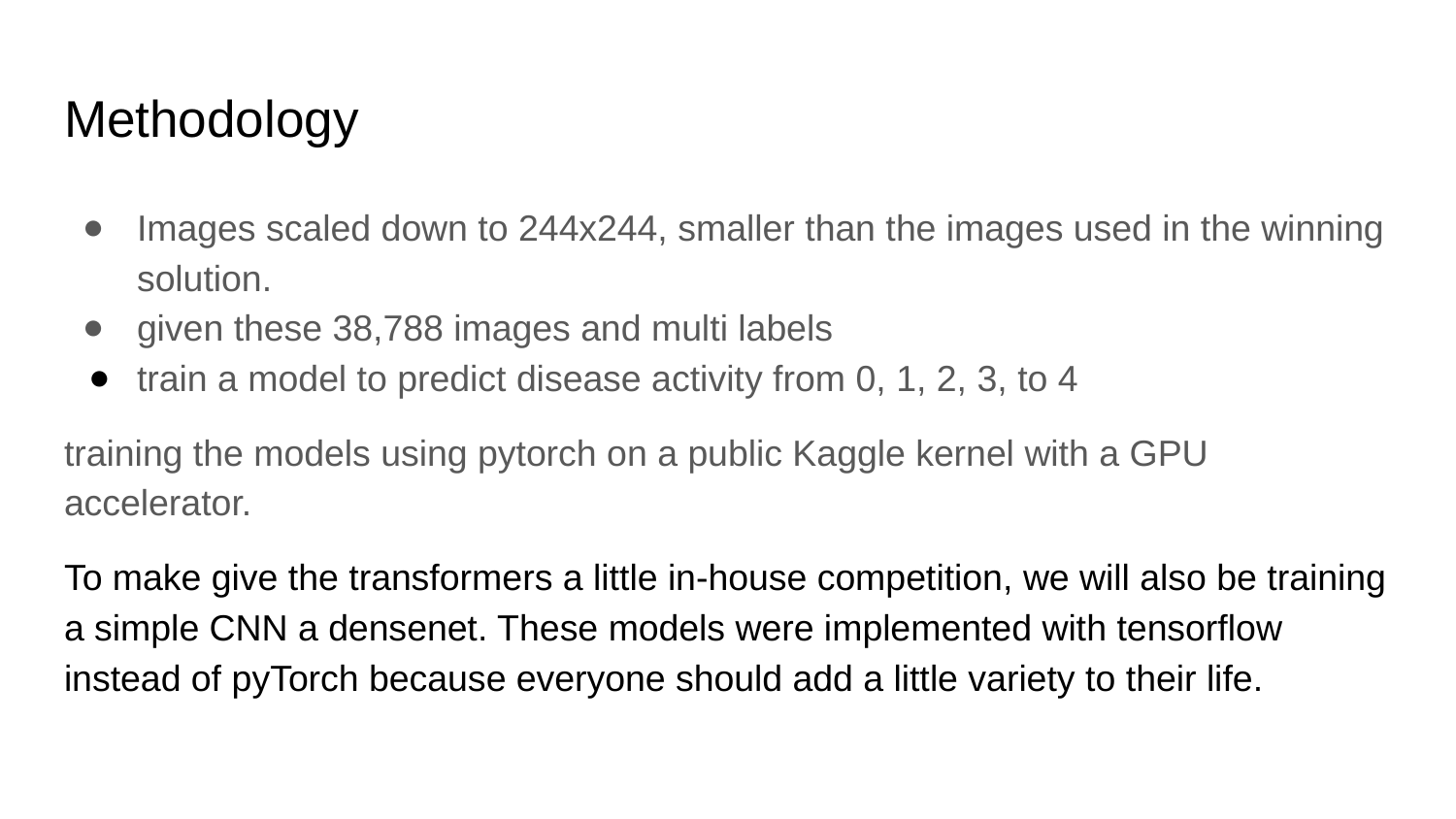

# Methodology
Images scaled down to 244x244, smaller than the images used in the winning solution.
given these 38,788 images and multi labels
train a model to predict disease activity from 0, 1, 2, 3, to 4
training the models using pytorch on a public Kaggle kernel with a GPU accelerator.
To make give the transformers a little in-house competition, we will also be training a simple CNN a densenet. These models were implemented with tensorflow instead of pyTorch because everyone should add a little variety to their life.